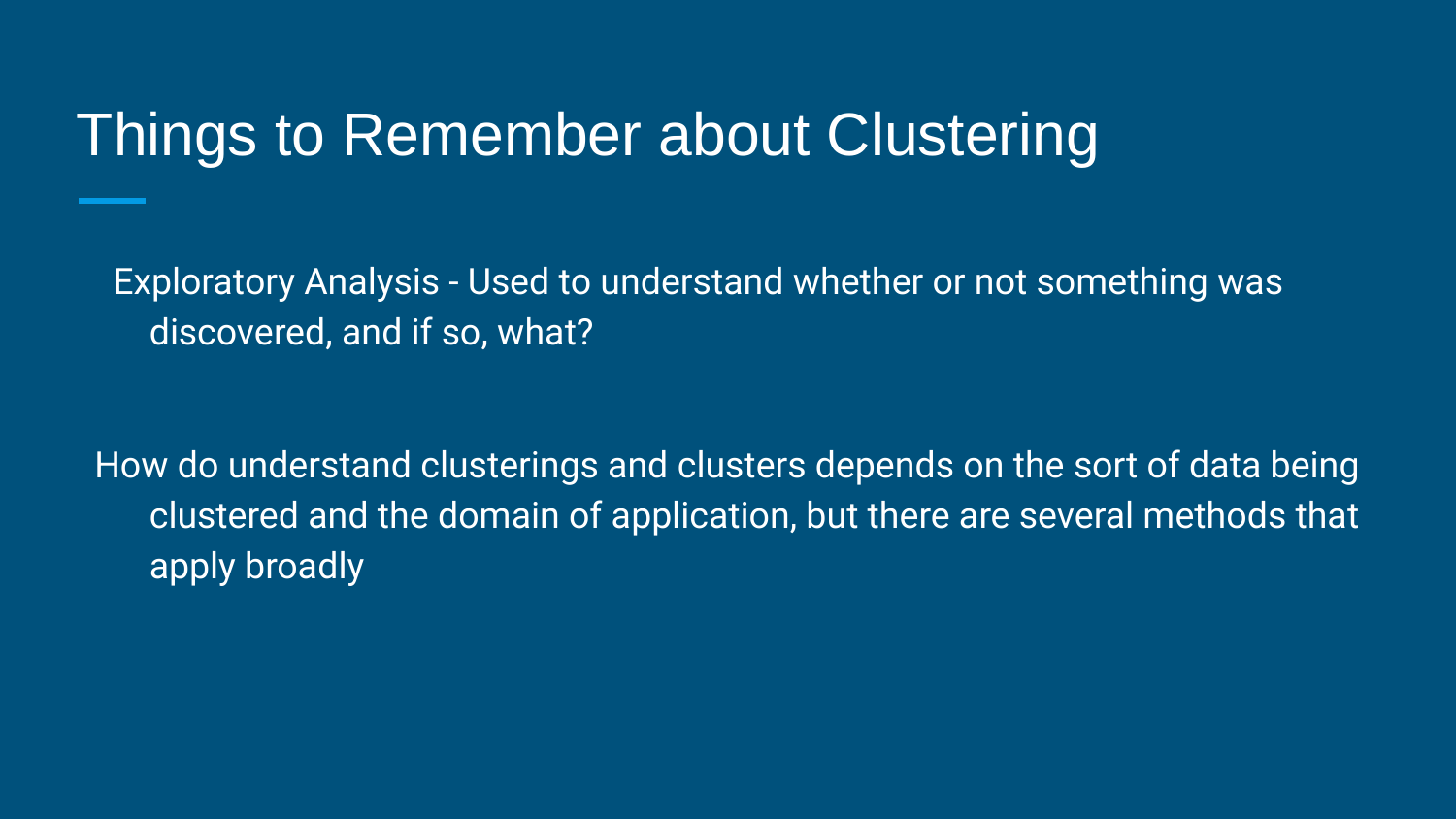

# Things to Remember about Clustering
Exploratory Analysis - Used to understand whether or not something was discovered, and if so, what?

How do understand clusterings and clusters depends on the sort of data being clustered and the domain of application, but there are several methods that apply broadly